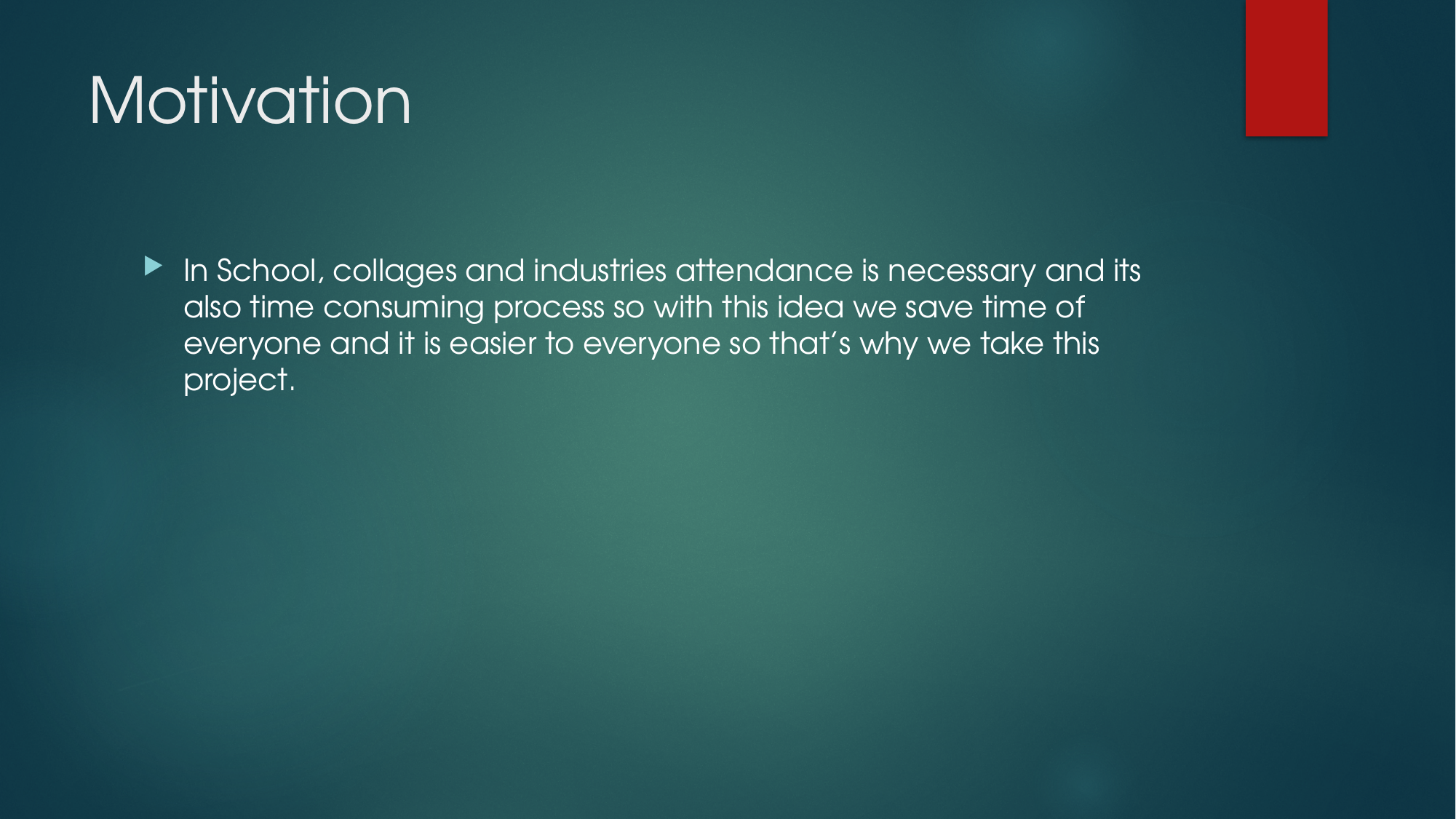

# Motivation
In School, collages and industries attendance is necessary and its also time consuming process so with this idea we save time of everyone and it is easier to everyone so that’s why we take this project.